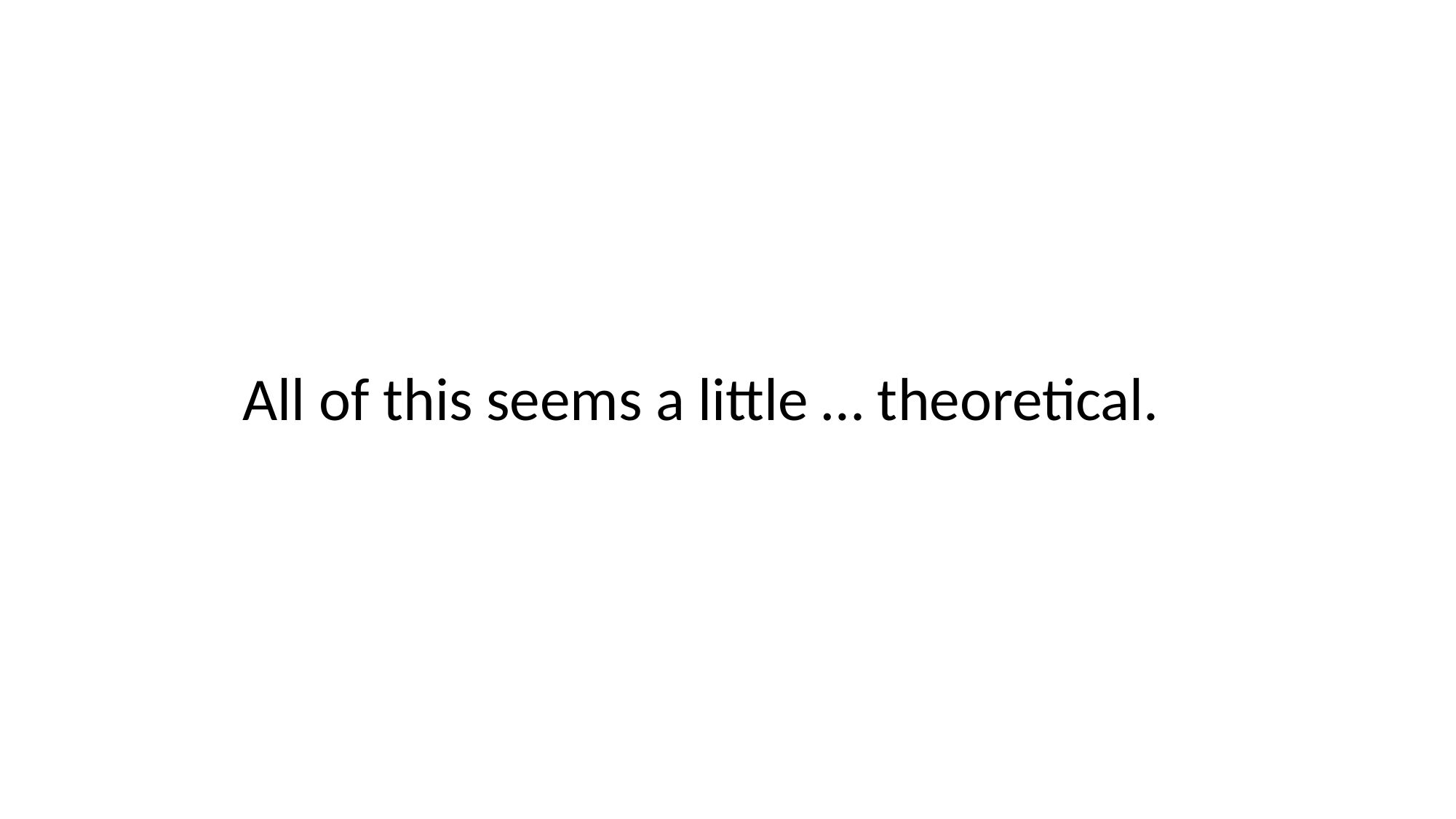

All of this seems a little … theoretical.